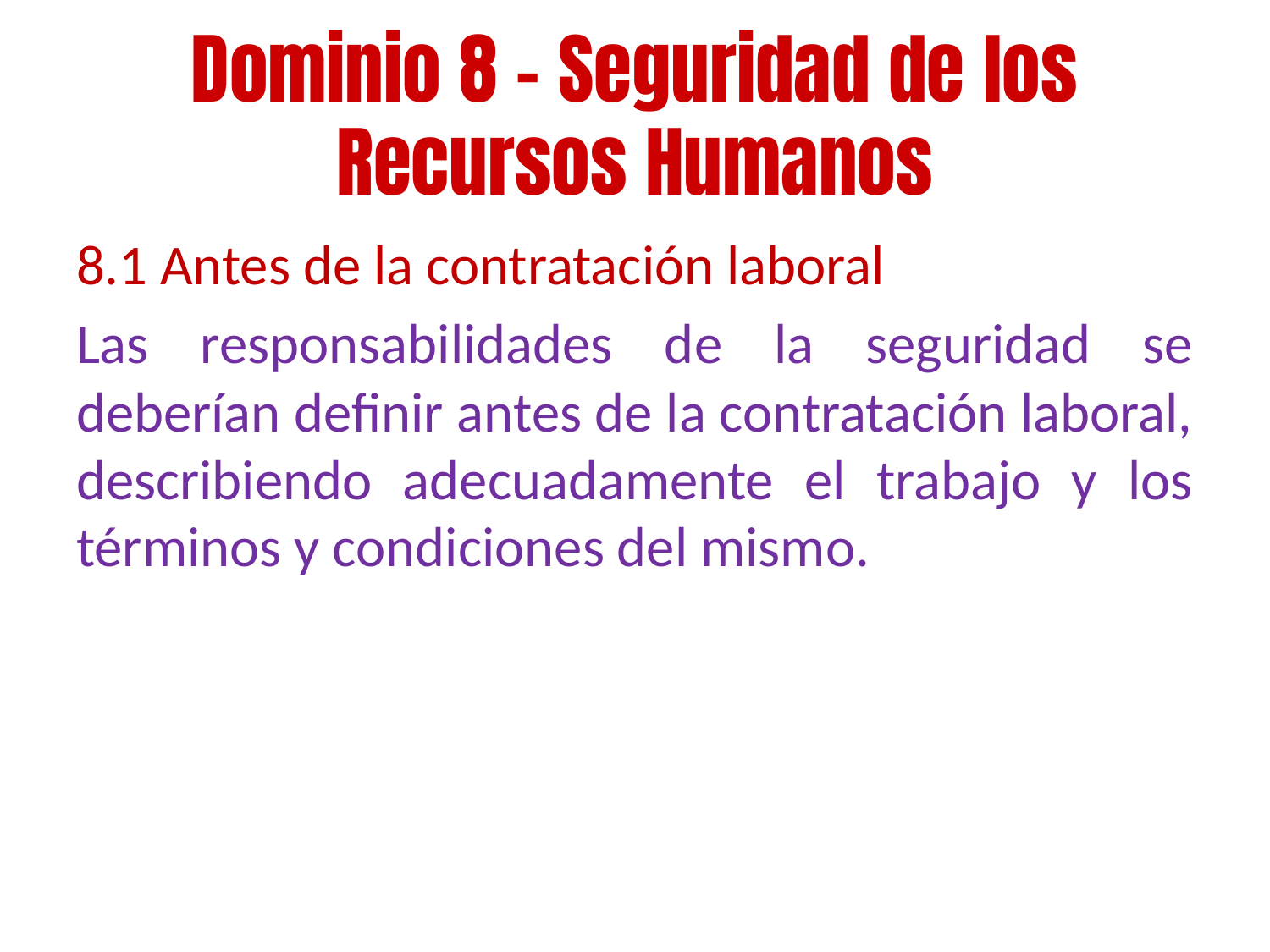

# Dominio 8 - Seguridad de los Recursos Humanos
8.1 Antes de la contratación laboral
Las responsabilidades de la seguridad se deberían definir antes de la contratación laboral, describiendo adecuadamente el trabajo y los términos y condiciones del mismo.